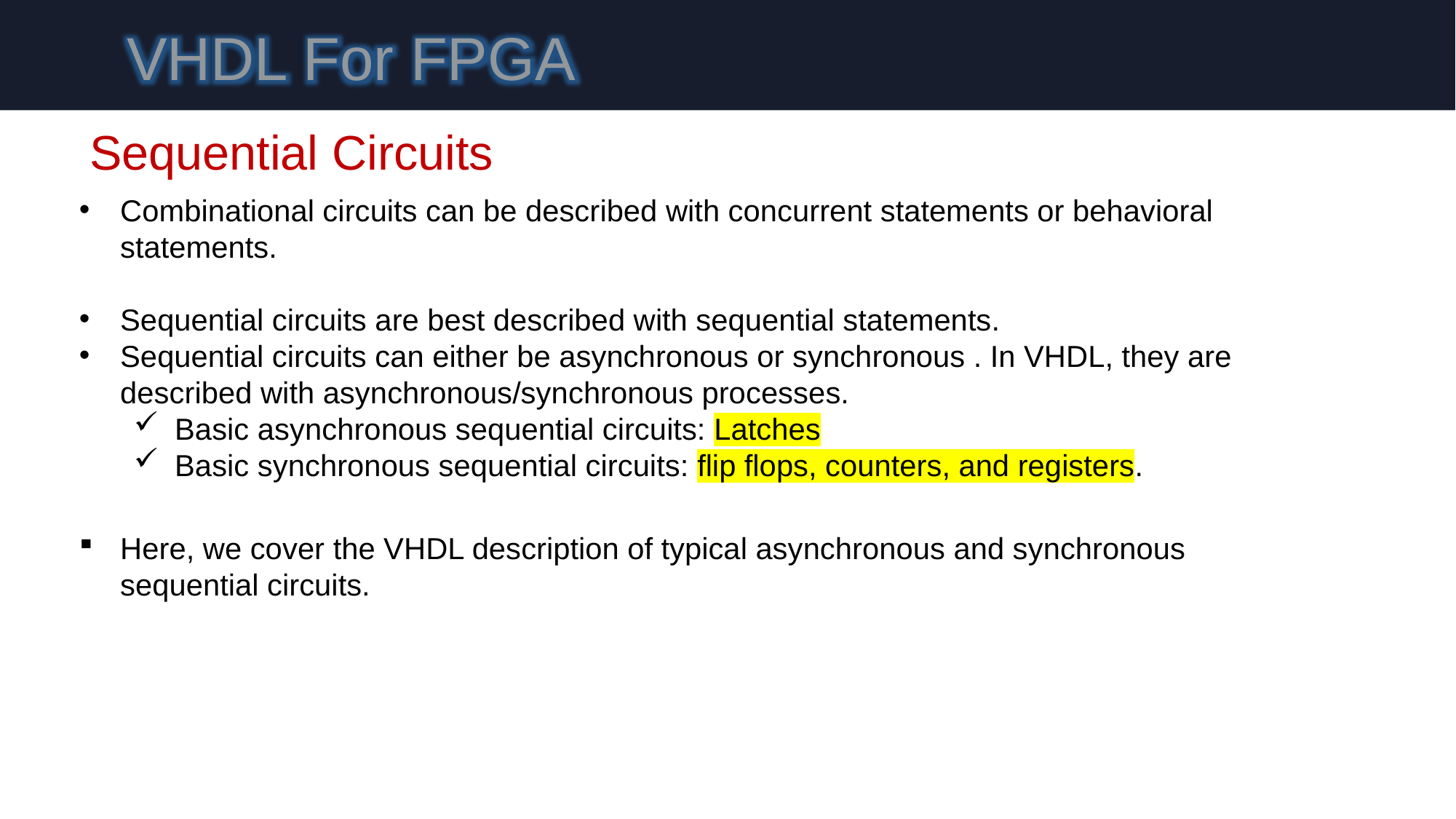

VHDL For FPGA
Sequential Circuits
Combinational circuits can be described with concurrent statements or behavioral statements.

Sequential circuits are best described with sequential statements.
Sequential circuits can either be asynchronous or synchronous . In VHDL, they are described with asynchronous/synchronous processes.
Basic asynchronous sequential circuits: Latches
Basic synchronous sequential circuits: flip flops, counters, and registers.
Here, we cover the VHDL description of typical asynchronous and synchronous sequential circuits.